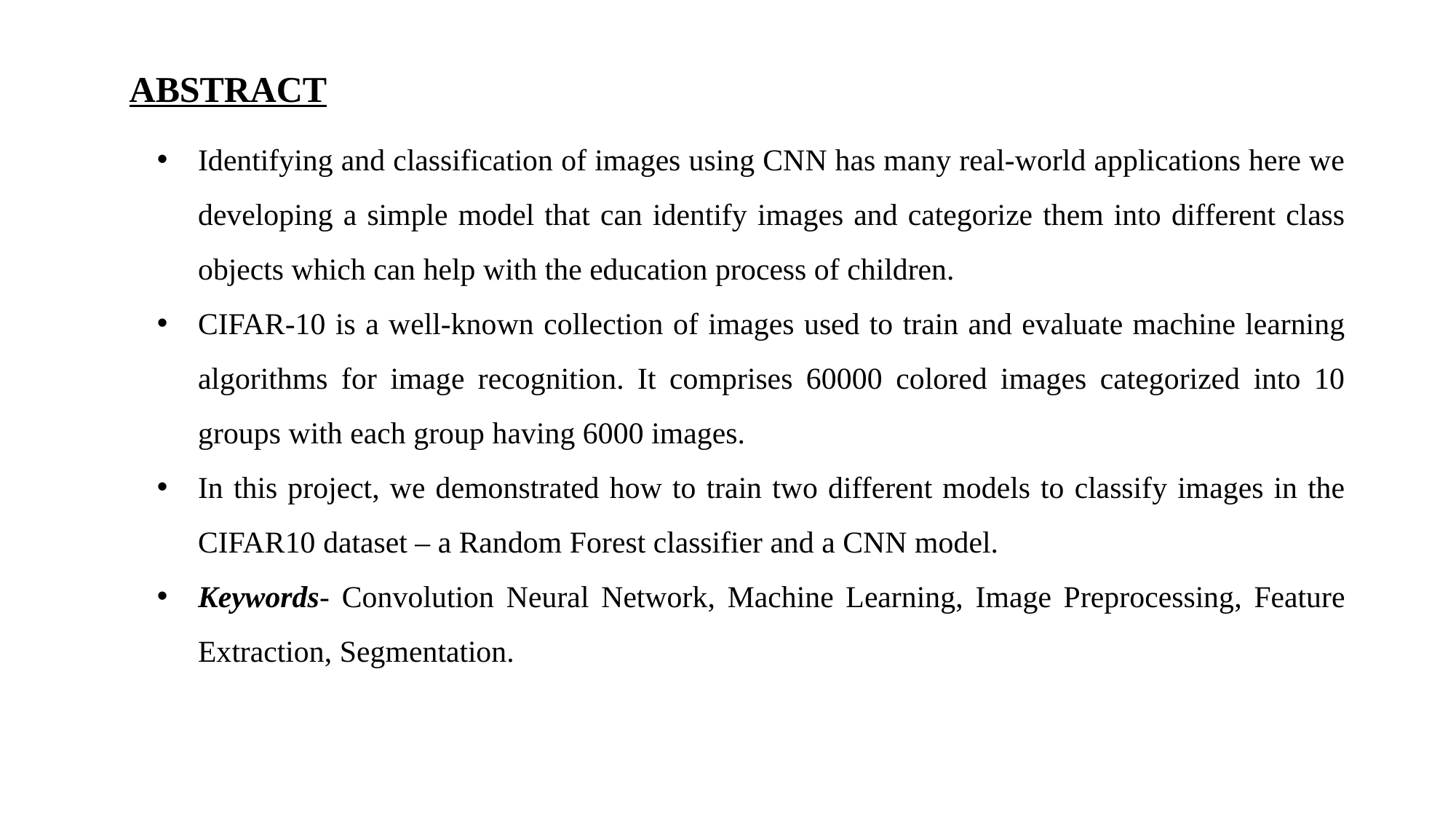

ABSTRACT
Identifying and classification of images using CNN has many real-world applications here we developing a simple model that can identify images and categorize them into different class objects which can help with the education process of children.
CIFAR-10 is a well-known collection of images used to train and evaluate machine learning algorithms for image recognition. It comprises 60000 colored images categorized into 10 groups with each group having 6000 images.
In this project, we demonstrated how to train two different models to classify images in the CIFAR10 dataset – a Random Forest classifier and a CNN model.
Keywords- Convolution Neural Network, Machine Learning, Image Preprocessing, Feature Extraction, Segmentation.